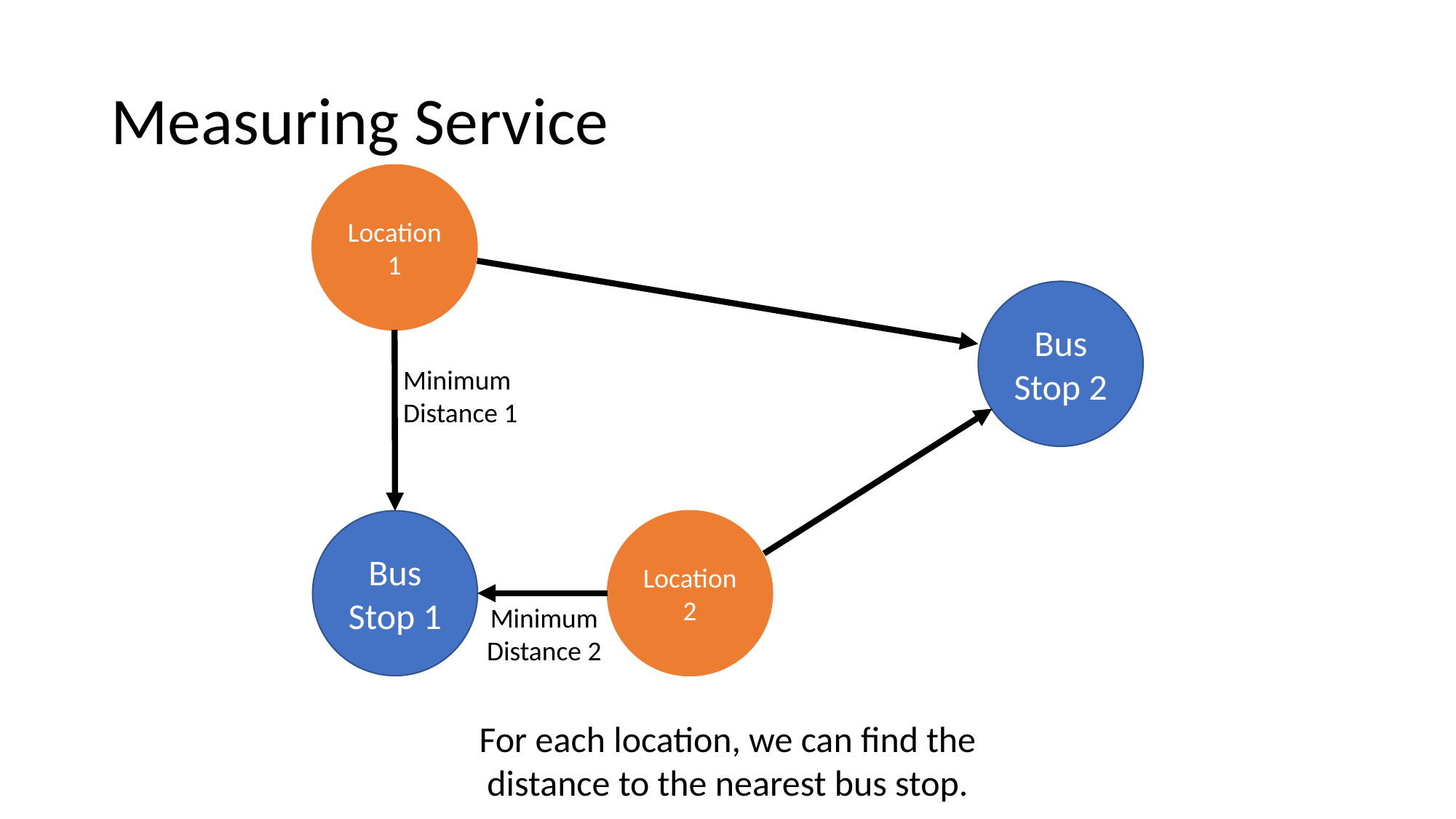

# Measuring Service
Location 1
Bus Stop 2
Minimum
Distance 1
Bus Stop 1
Location 2
Minimum
Distance 2
For each location, we can find the distance to the nearest bus stop.